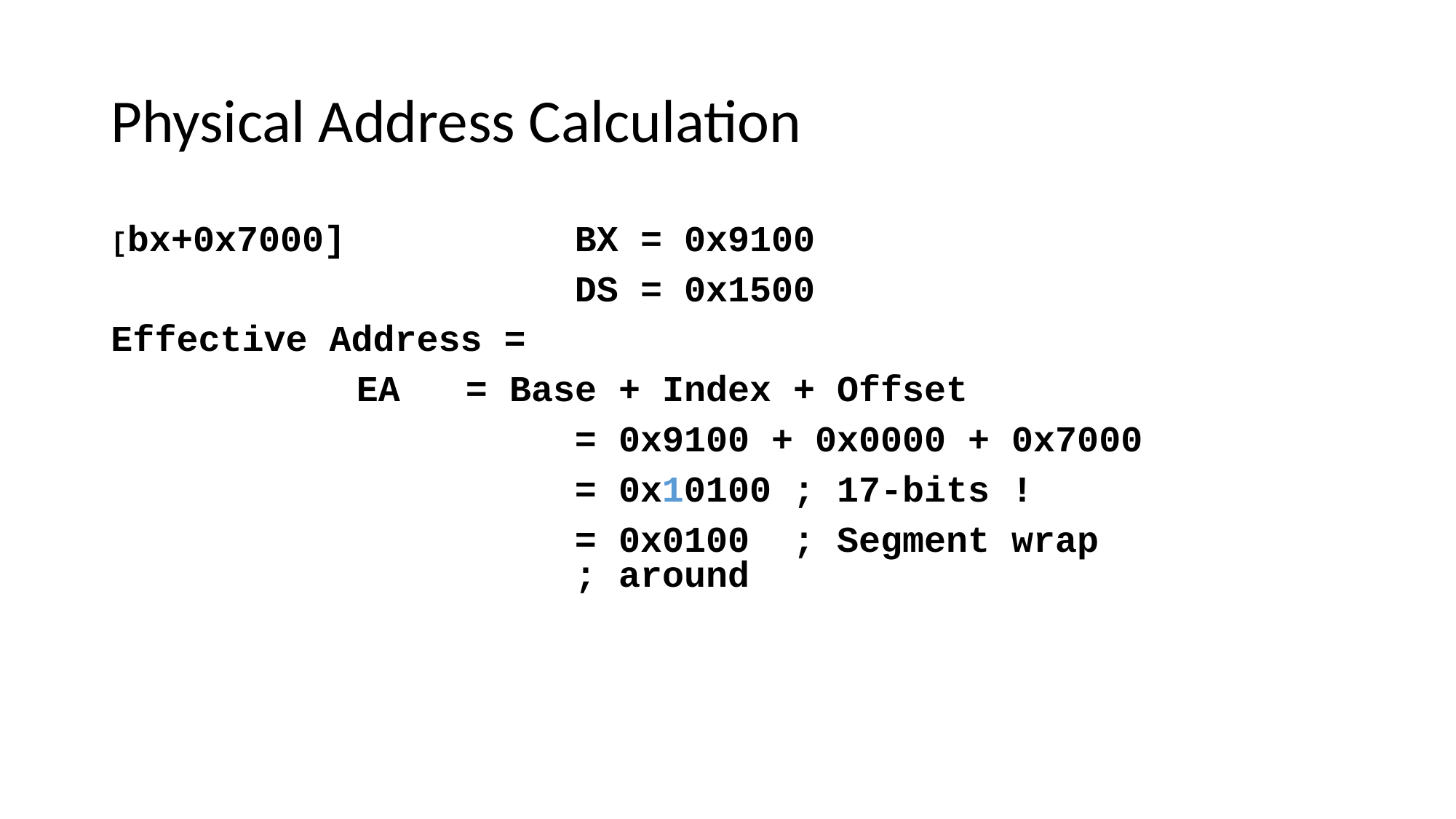

# Physical Address Calculation
[bx+0x7000]			BX = 0x9100
					DS = 0x1500
Effective Address =
			EA	= Base + Index + Offset
		     		= 0x9100 + 0x0000 + 0x7000
		     		= 0x10100	; 17-bits !
		     		= 0x0100	; Segment wrap 						; around